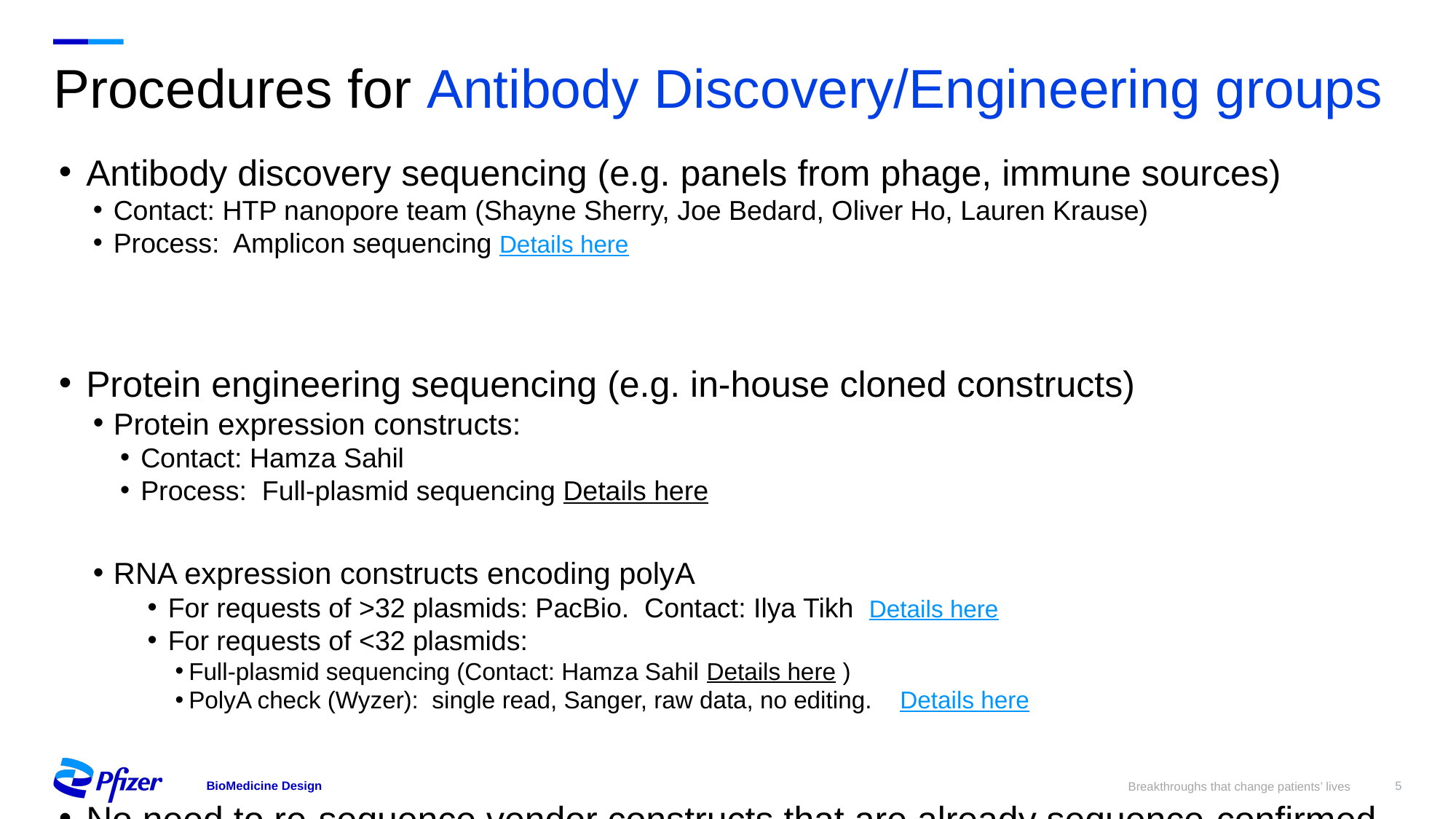

# Procedures for Antibody Discovery/Engineering groups
Antibody discovery sequencing (e.g. panels from phage, immune sources)
Contact: HTP nanopore team (Shayne Sherry, Joe Bedard, Oliver Ho, Lauren Krause)
Process:  Amplicon sequencing Details here

Protein engineering sequencing (e.g. in-house cloned constructs)
Protein expression constructs:
Contact: Hamza Sahil
Process:  Full-plasmid sequencing Details here

RNA expression constructs encoding polyA
For requests of >32 plasmids: PacBio.  Contact: Ilya Tikh  Details here
For requests of <32 plasmids:
Full-plasmid sequencing (Contact: Hamza Sahil Details here )
PolyA check (Wyzer):  single read, Sanger, raw data, no editing.    Details here

No need to re-sequence vendor constructs that are already sequence-confirmed